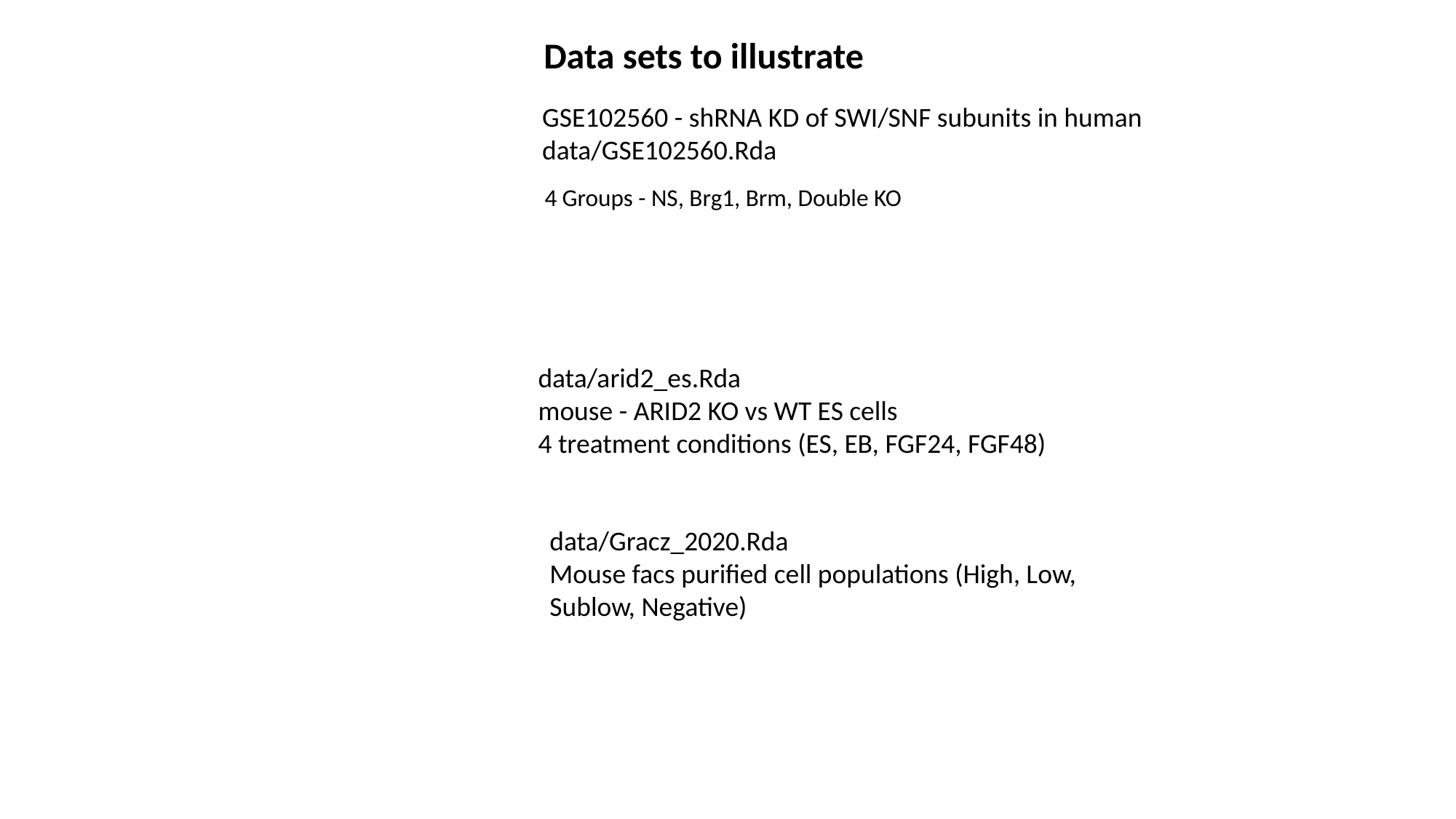

Data sets to illustrate
GSE102560 - shRNA KD of SWI/SNF subunits in human
data/GSE102560.Rda
4 Groups - NS, Brg1, Brm, Double KO
data/arid2_es.Rda
mouse - ARID2 KO vs WT ES cells
4 treatment conditions (ES, EB, FGF24, FGF48)
data/Gracz_2020.Rda
Mouse facs purified cell populations (High, Low, Sublow, Negative)